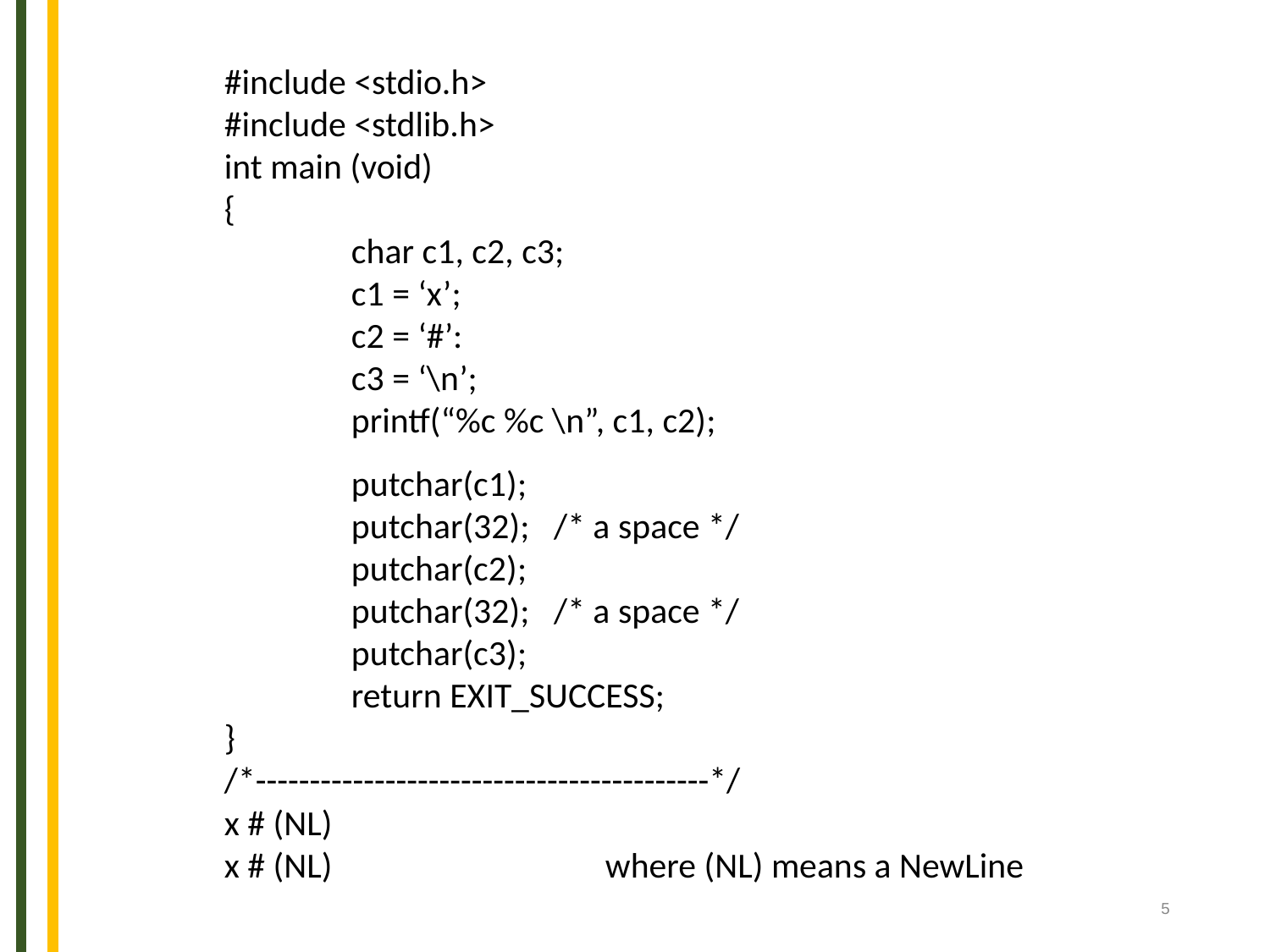

#include <stdio.h>
#include <stdlib.h>
int main (void)
{
	char c1, c2, c3;
	c1 = ‘x’;
	c2 = ‘#’:
	c3 = ‘\n’;
	printf(“%c %c \n”, c1, c2);

	putchar(c1);
	putchar(32);   /* a space */
	putchar(c2);
	putchar(32);   /* a space */
	putchar(c3);
	return EXIT_SUCCESS;
}
/*------------------------------------------*/
x # (NL)
x # (NL)			where (NL) means a NewLine
5